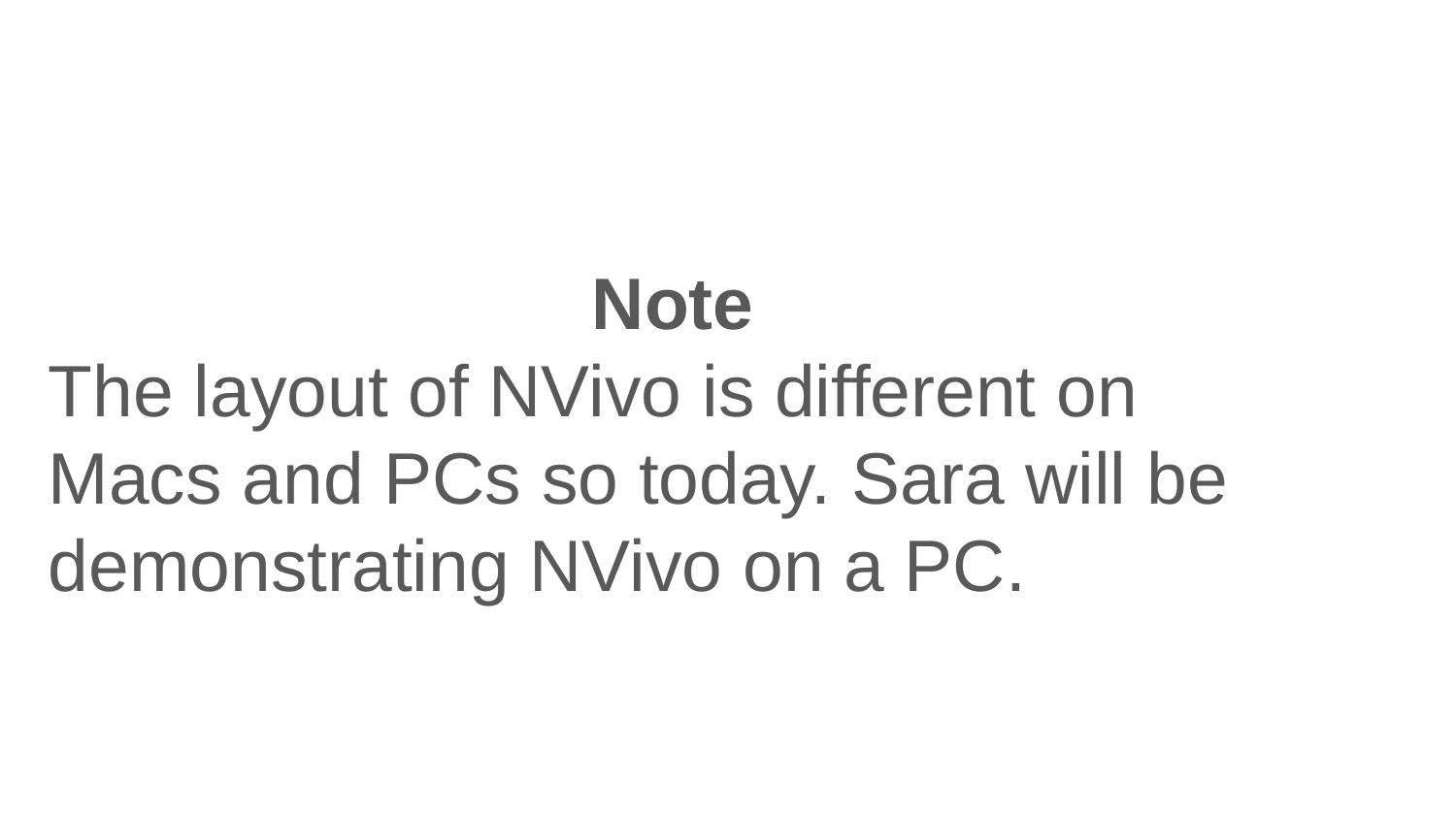

Note
The layout of NVivo is different on Macs and PCs so today. Sara will be demonstrating NVivo on a PC.